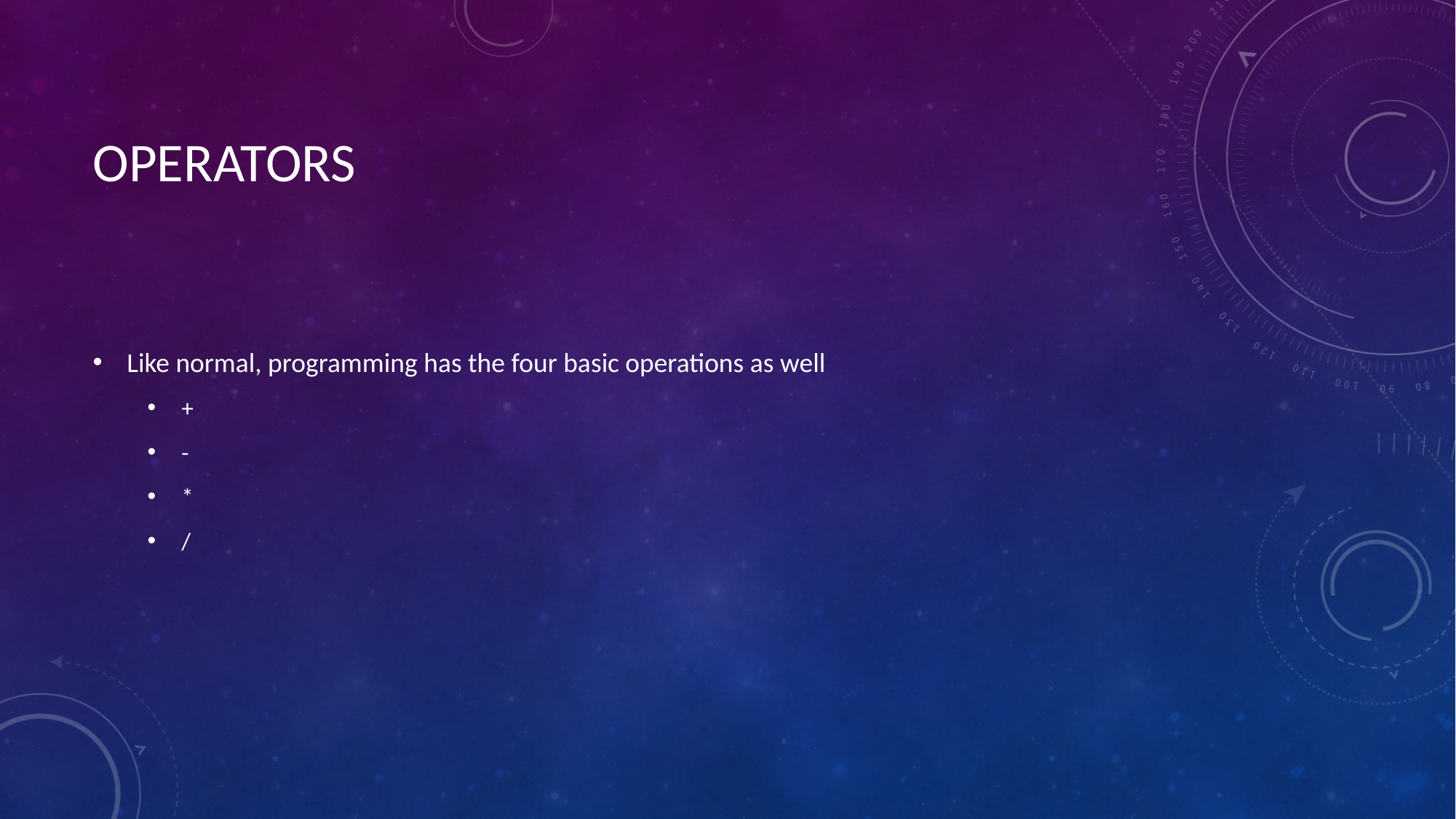

# Operators
Like normal, programming has the four basic operations as well
+
-
*
/